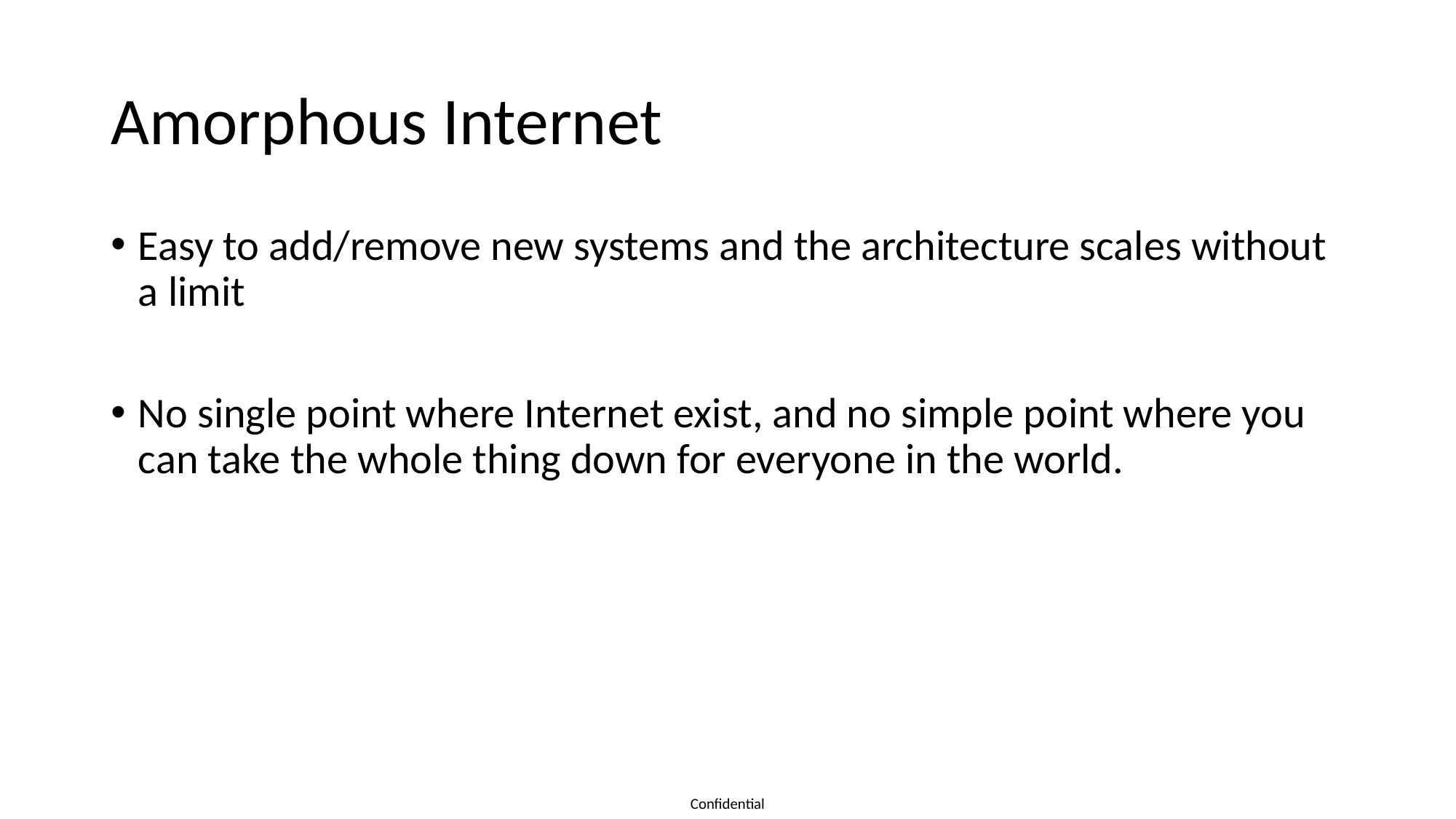

# Amorphous Internet
Easy to add/remove new systems and the architecture scales without a limit

No single point where Internet exist, and no simple point where you can take the whole thing down for everyone in the world.